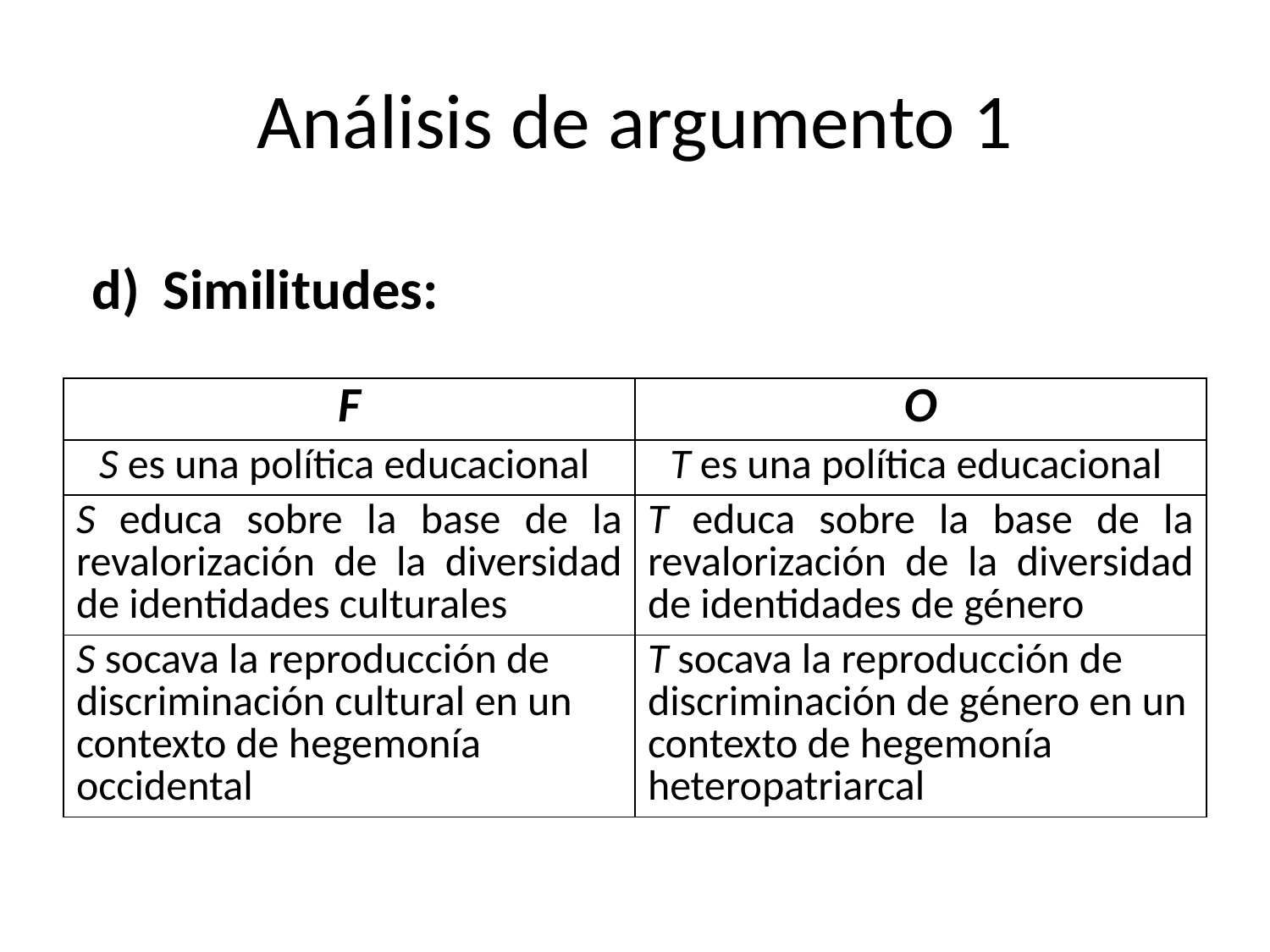

# Análisis de argumento 1

Similitudes:
| F | O |
| --- | --- |
| S es una política educacional | T es una política educacional |
| S educa sobre la base de la revalorización de la diversidad de identidades culturales | T educa sobre la base de la revalorización de la diversidad de identidades de género |
| S socava la reproducción de discriminación cultural en un contexto de hegemonía occidental | T socava la reproducción de discriminación de género en un contexto de hegemonía heteropatriarcal |